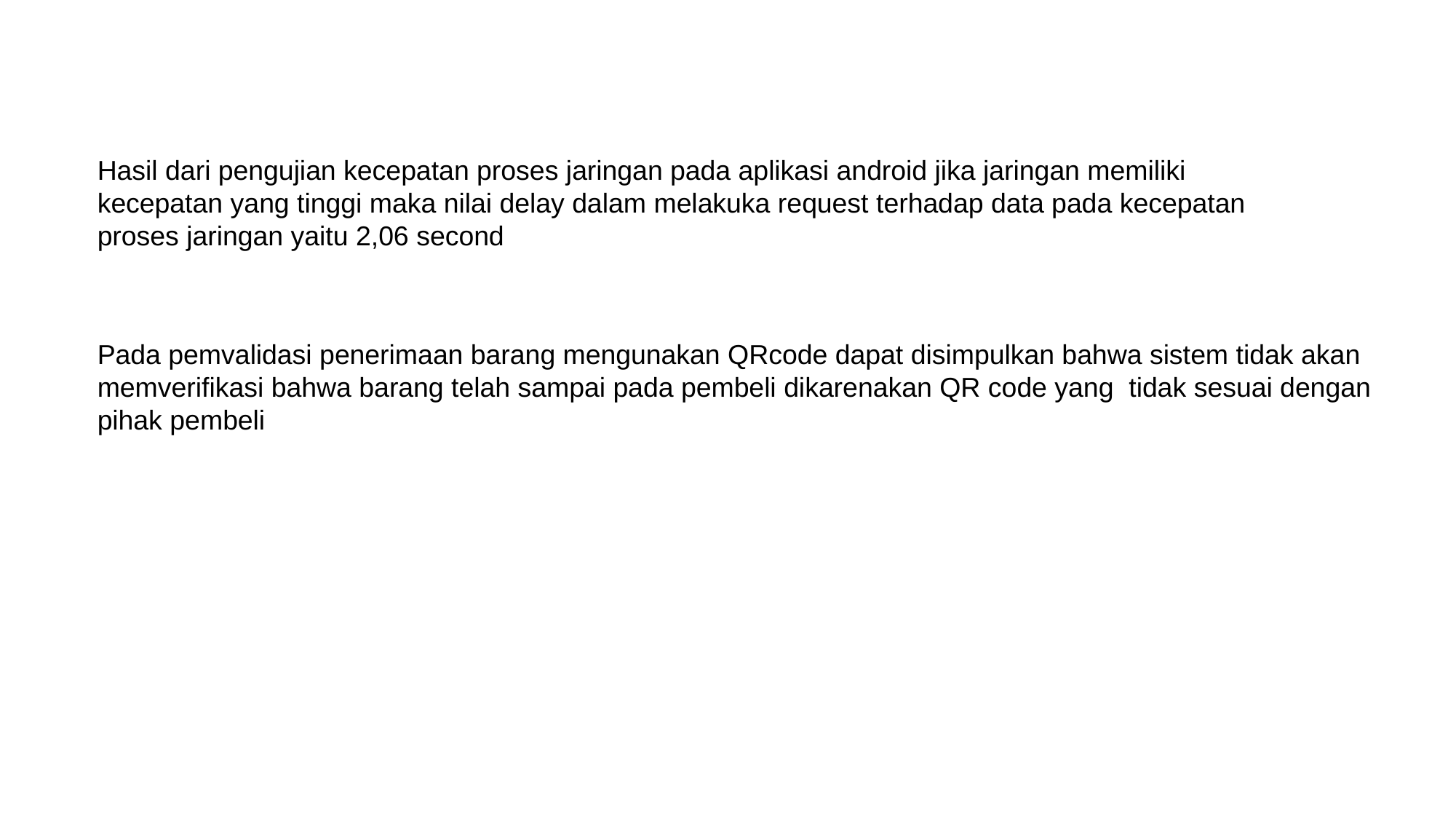

Hasil dari pengujian kecepatan proses jaringan pada aplikasi android jika jaringan memiliki kecepatan yang tinggi maka nilai delay dalam melakuka request terhadap data pada kecepatan proses jaringan yaitu 2,06 second
Pada pemvalidasi penerimaan barang mengunakan QRcode dapat disimpulkan bahwa sistem tidak akan memverifikasi bahwa barang telah sampai pada pembeli dikarenakan QR code yang  tidak sesuai dengan pihak pembeli